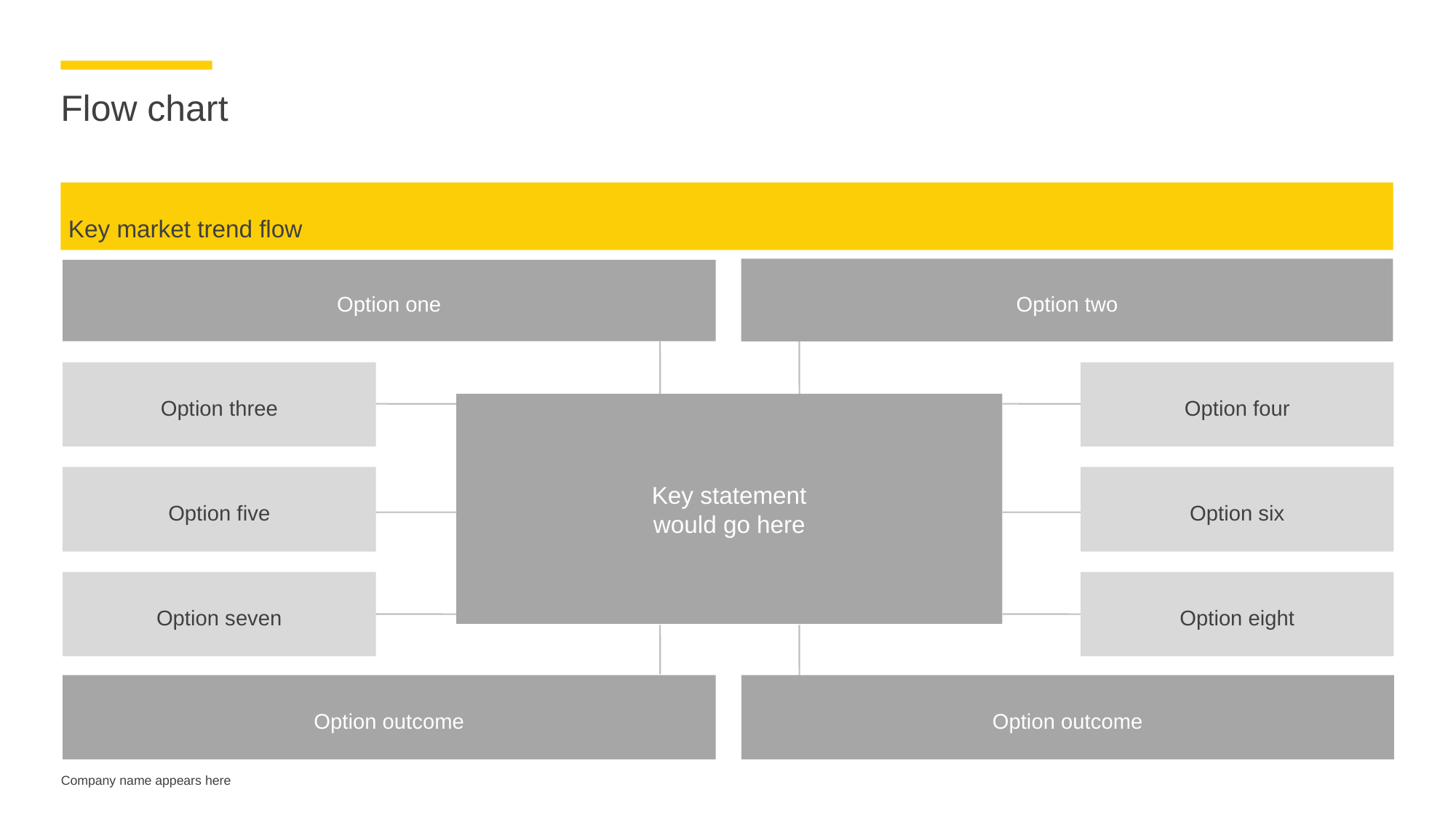

# Flow chart
Key market trend flow
Option two
Option one

Option three
Option four
Key statement
would go here

Option five
Option six

Option seven
Option eight

Option outcome
Option outcome